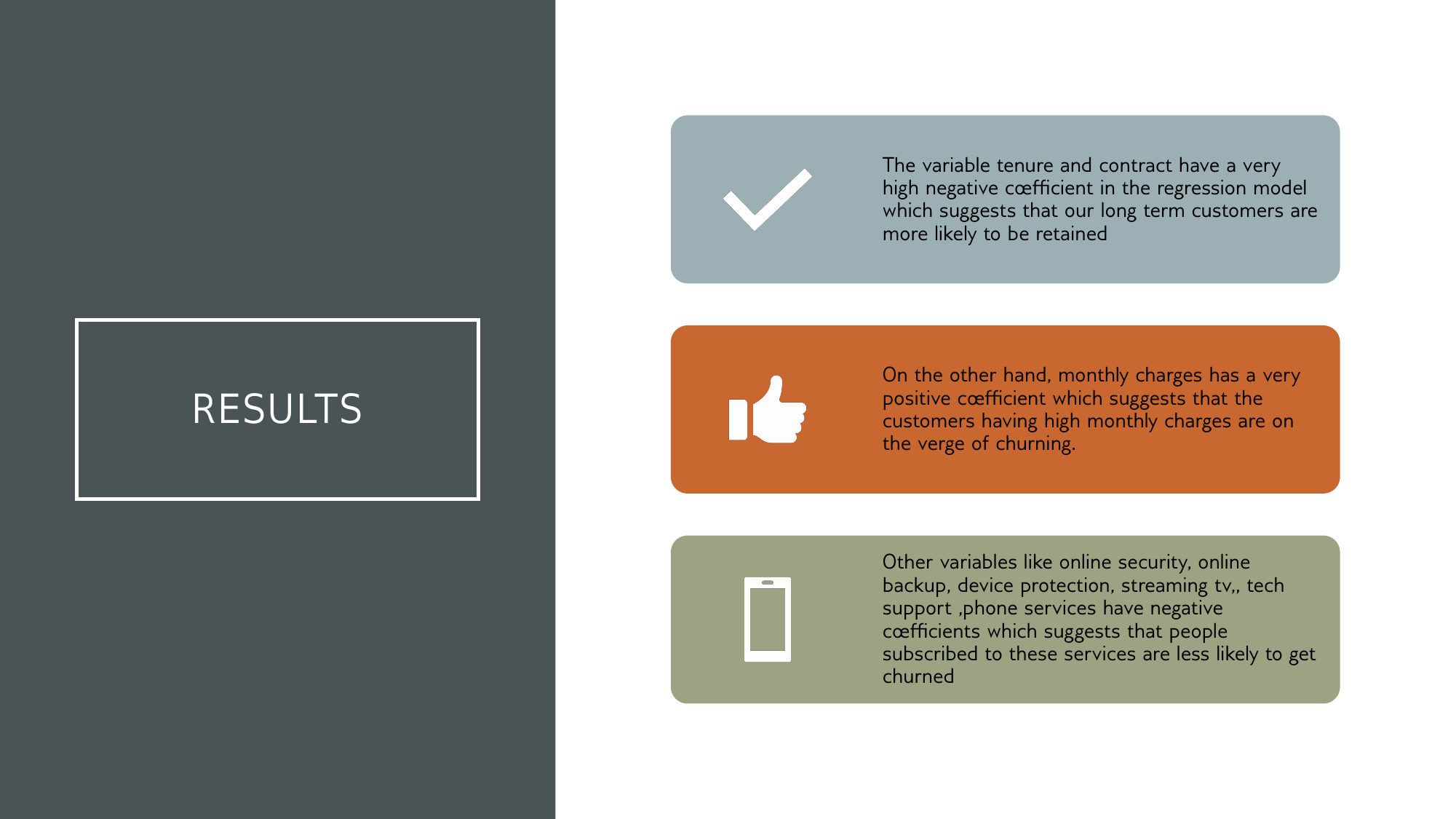

The variable tenure and contract have a very high negative coefficient in the regression model which suggests that our long term customers are more likely to be retained
On the other hand, monthly charges has a very positive coefficient which suggests that the customers having high monthly charges are on the verge of churning.
Other variables like online security, online backup, device protection, streaming tv,, tech support ,phone services have negative coefficients which suggests that people subscribed to these services are less likely to get churned
# RESULTS